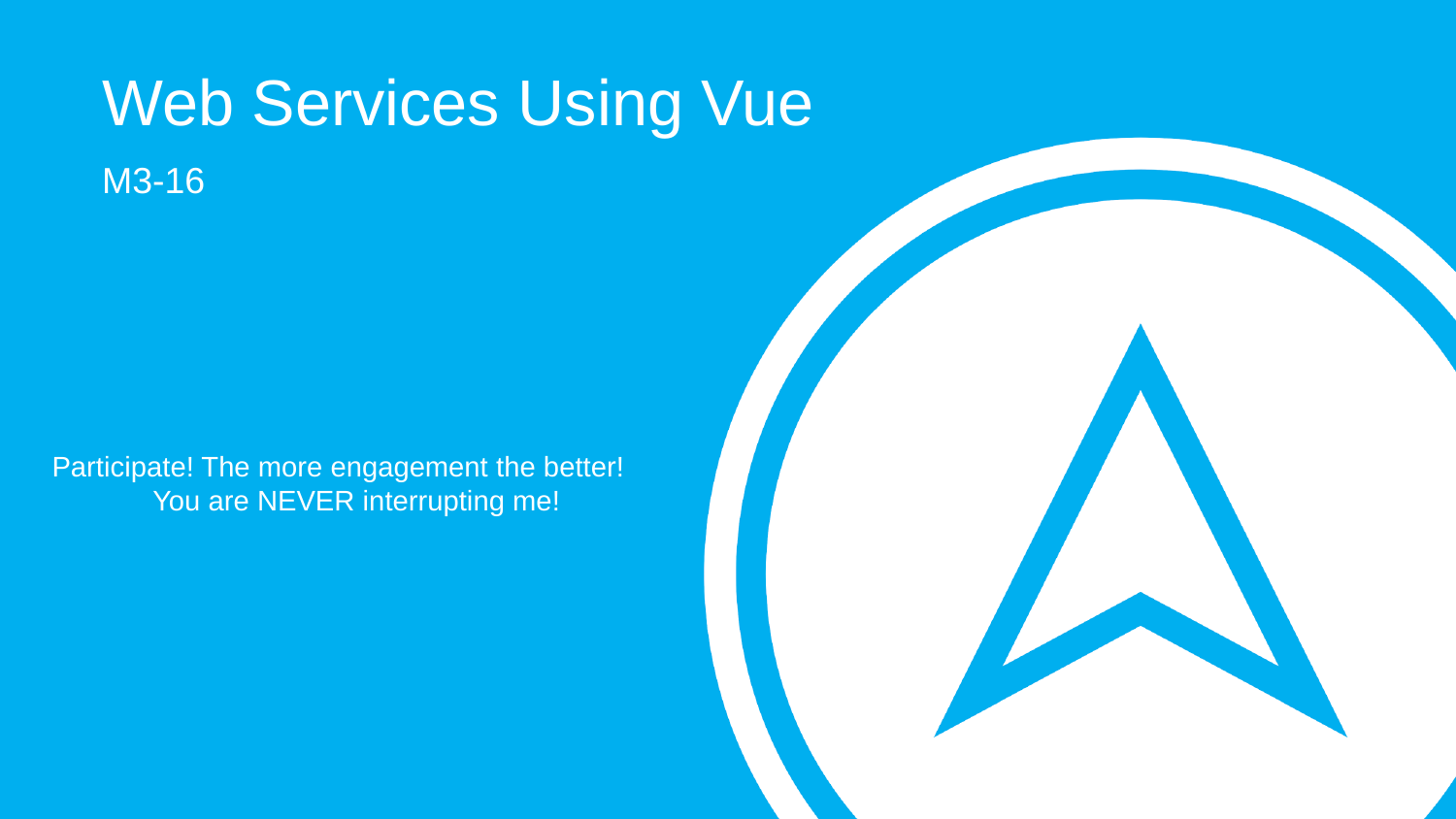

Web Services Using Vue
M3-16

Participate! The more engagement the better! You are NEVER interrupting me!